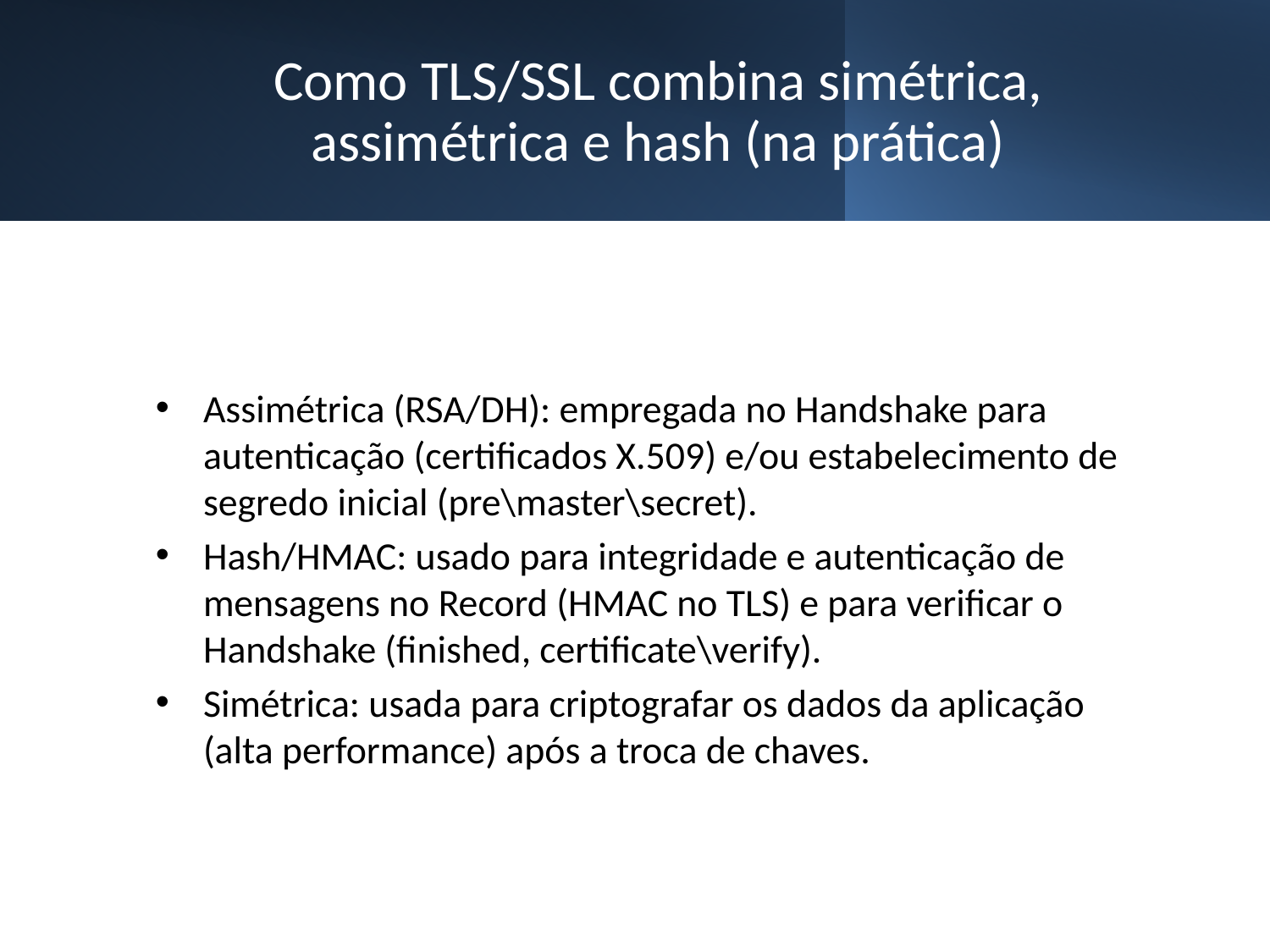

# Como TLS/SSL combina simétrica, assimétrica e hash (na prática)
Assimétrica (RSA/DH): empregada no Handshake para autenticação (certificados X.509) e/ou estabelecimento de segredo inicial (pre\master\secret).
Hash/HMAC: usado para integridade e autenticação de mensagens no Record (HMAC no TLS) e para verificar o Handshake (finished, certificate\verify).
Simétrica: usada para criptografar os dados da aplicação (alta performance) após a troca de chaves.